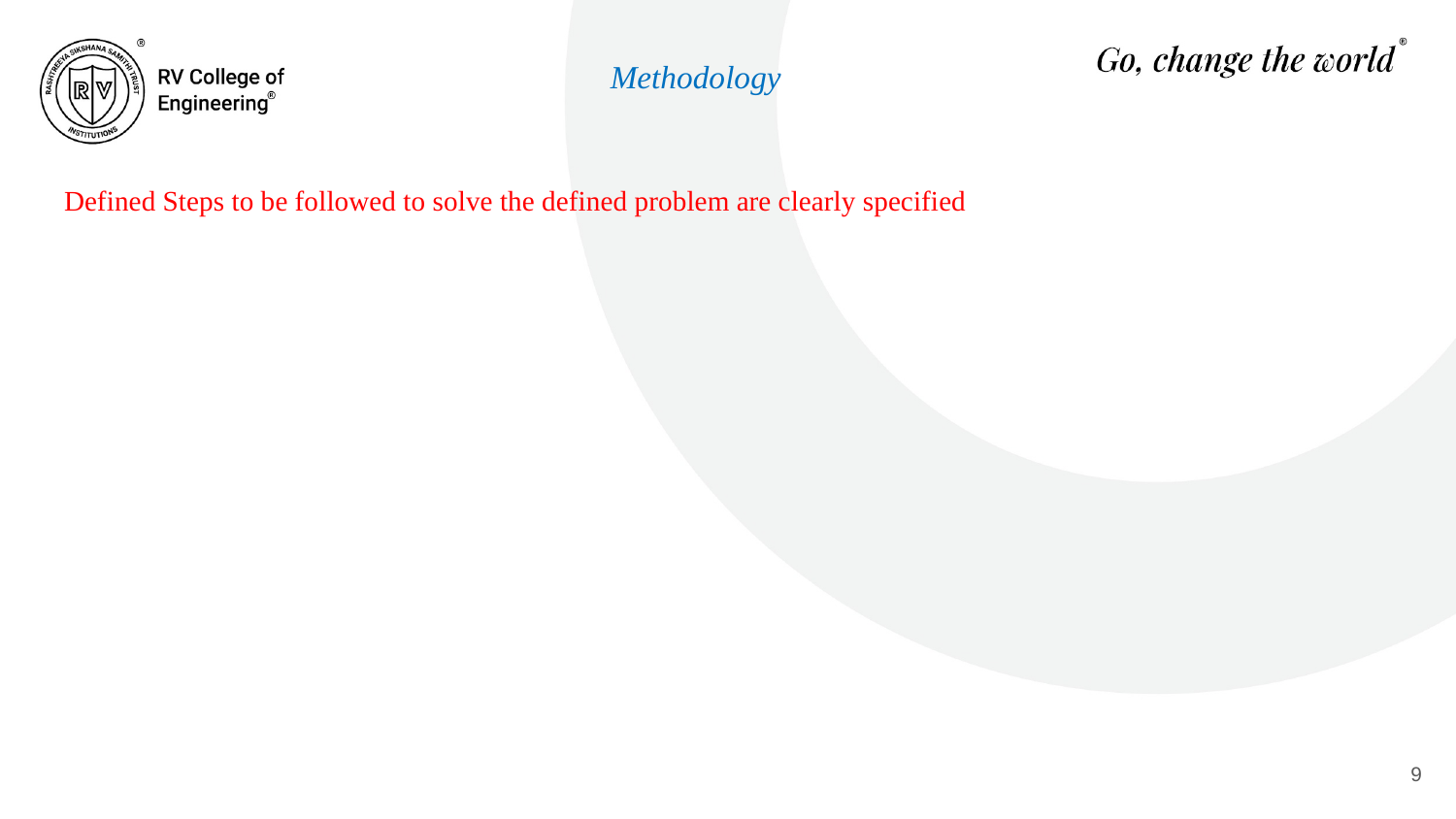

Methodology
Defined Steps to be followed to solve the defined problem are clearly specified
#

9